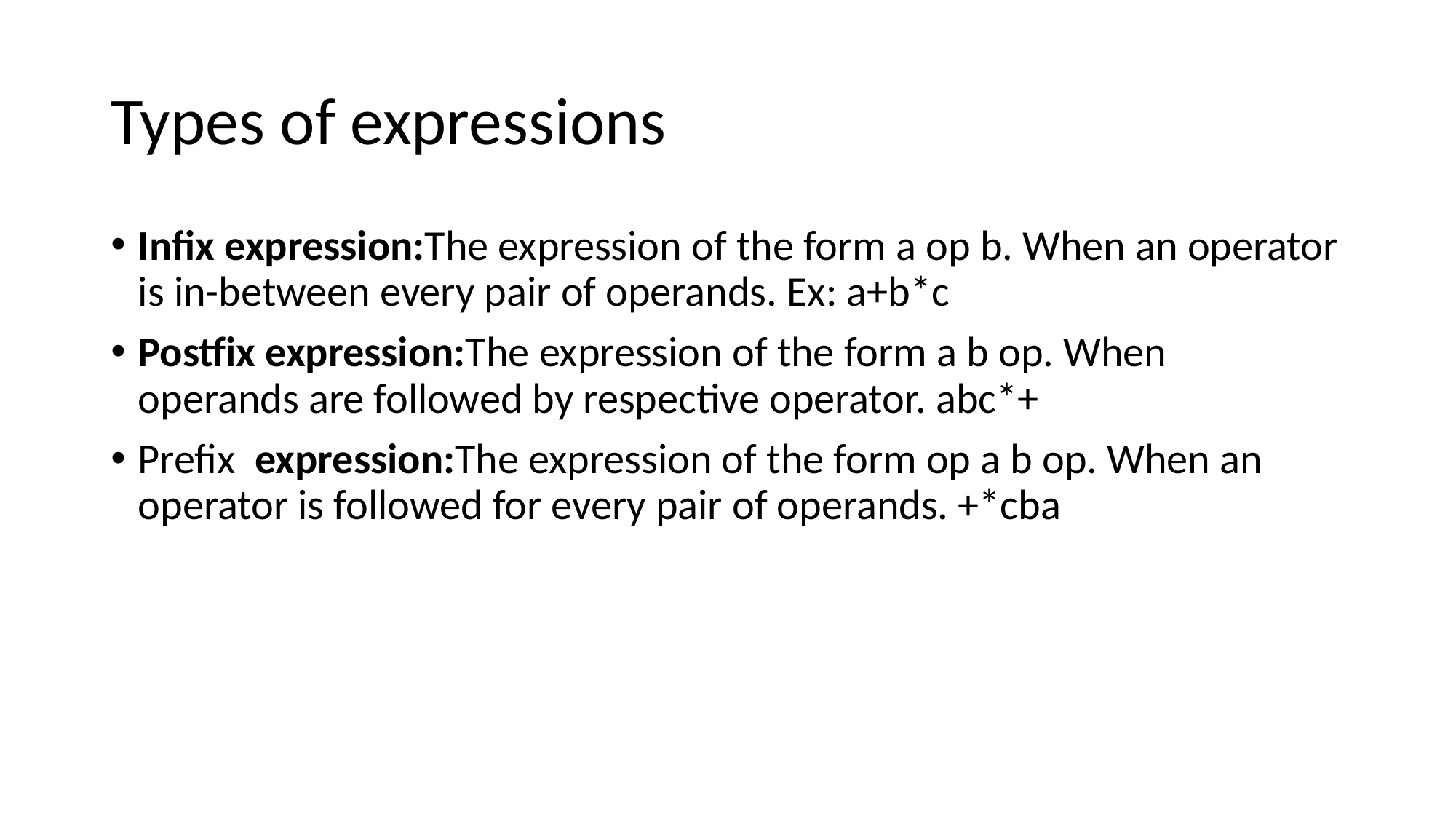

# Types of expressions
Infix expression:The expression of the form a op b. When an operator is in-between every pair of operands. Ex: a+b*c
Postfix expression:The expression of the form a b op. When  operands are followed by respective operator. abc*+
Prefix  expression:The expression of the form op a b op. When an operator is followed for every pair of operands. +*cba